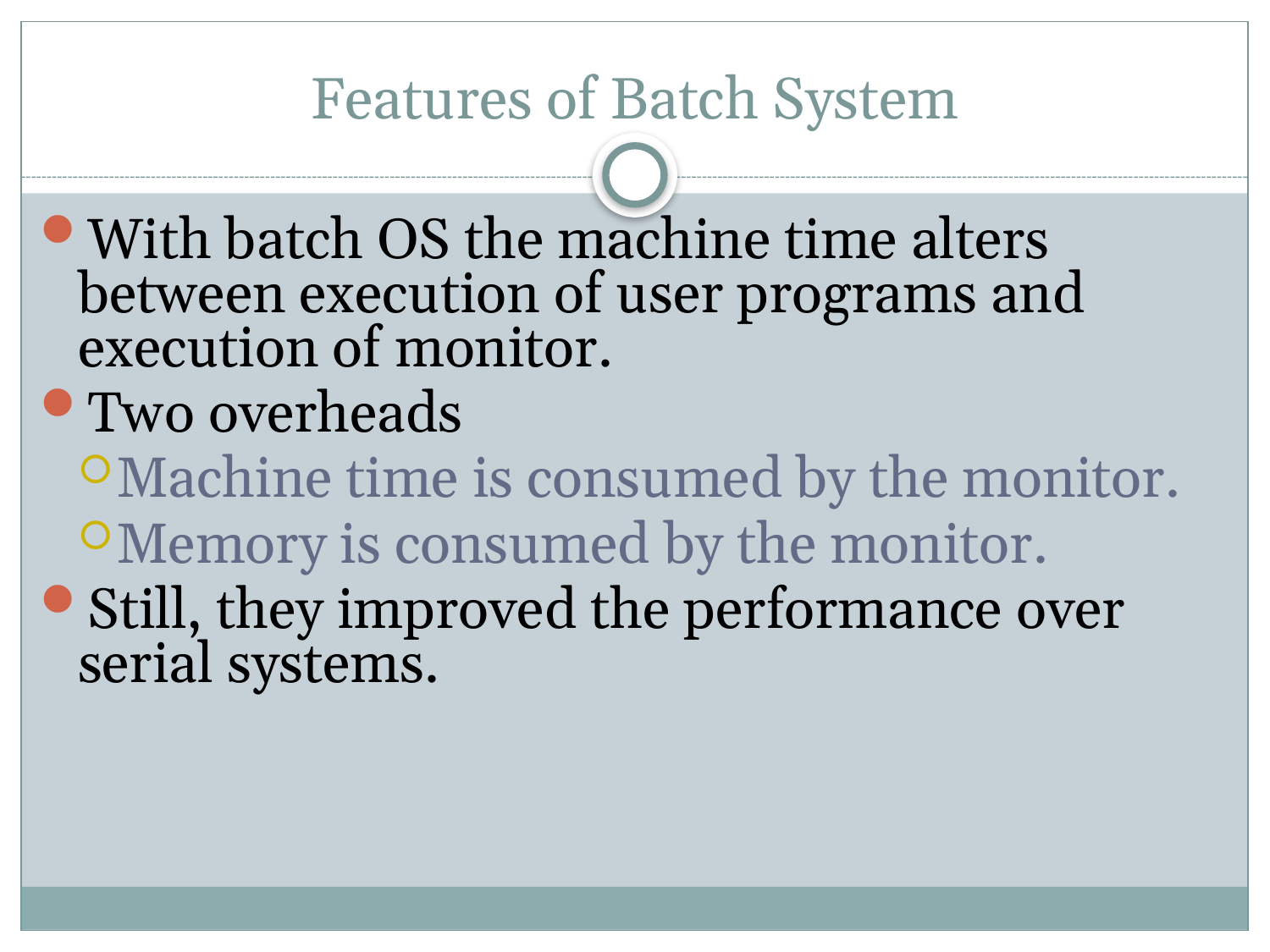

# Features of Batch System
With batch OS the machine time alters between execution of user programs and execution of monitor.
Two overheads
Machine time is consumed by the monitor.
Memory is consumed by the monitor.
Still, they improved the performance over serial systems.